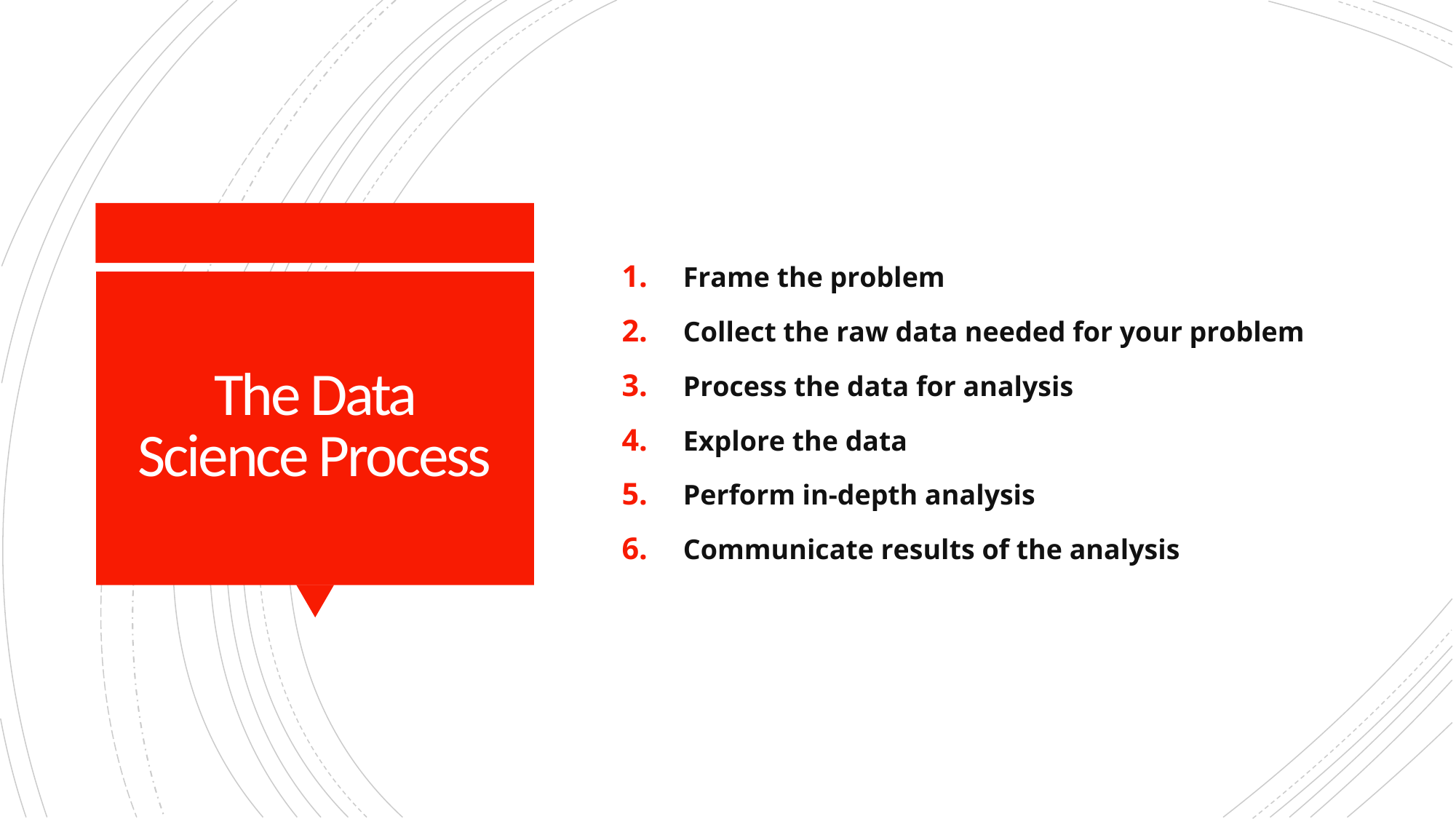

Frame the problem
Collect the raw data needed for your problem
Process the data for analysis
Explore the data
Perform in-depth analysis
Communicate results of the analysis
# The Data Science Process